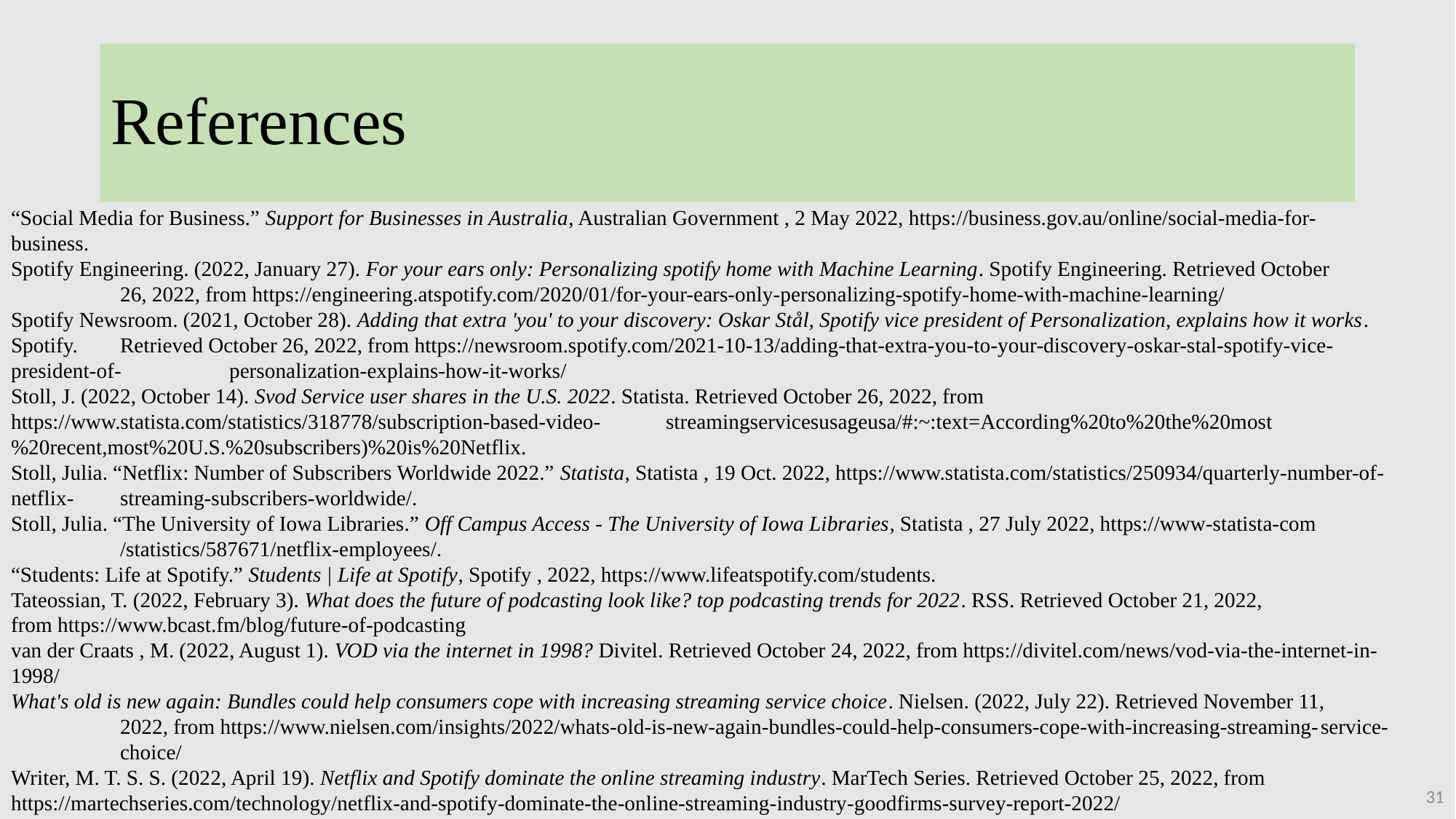

# References
“Social Media for Business.” Support for Businesses in Australia, Australian Government , 2 May 2022, https://business.gov.au/online/social-media-for-	business.
Spotify Engineering. (2022, January 27). For your ears only: Personalizing spotify home with Machine Learning. Spotify Engineering. Retrieved October 	26, 2022, from https://engineering.atspotify.com/2020/01/for-your-ears-only-personalizing-spotify-home-with-machine-learning/
Spotify Newsroom. (2021, October 28). Adding that extra 'you' to your discovery: Oskar Stål, Spotify vice president of Personalization, explains how it works. Spotify. 	Retrieved October 26, 2022, from https://newsroom.spotify.com/2021-10-13/adding-that-extra-you-to-your-discovery-oskar-stal-spotify-vice-president-of-	personalization-explains-how-it-works/
Stoll, J. (2022, October 14). Svod Service user shares in the U.S. 2022. Statista. Retrieved October 26, 2022, from 	https://www.statista.com/statistics/318778/subscription-based-video-	streamingservicesusageusa/#:~:text=According%20to%20the%20most%20recent,most%20U.S.%20subscribers)%20is%20Netflix.
Stoll, Julia. “Netflix: Number of Subscribers Worldwide 2022.” Statista, Statista , 19 Oct. 2022, https://www.statista.com/statistics/250934/quarterly-number-of-netflix-	streaming-subscribers-worldwide/.
Stoll, Julia. “The University of Iowa Libraries.” Off Campus Access - The University of Iowa Libraries, Statista , 27 July 2022, https://www-statista-com 	/statistics/587671/netflix-employees/.
“Students: Life at Spotify.” Students | Life at Spotify, Spotify , 2022, https://www.lifeatspotify.com/students.
Tateossian, T. (2022, February 3). What does the future of podcasting look like? top podcasting trends for 2022. RSS. Retrieved October 21, 2022, 	from https://www.bcast.fm/blog/future-of-podcasting
van der Craats , M. (2022, August 1). VOD via the internet in 1998? Divitel. Retrieved October 24, 2022, from https://divitel.com/news/vod-via-the-internet-in-
1998/
What's old is new again: Bundles could help consumers cope with increasing streaming service choice. Nielsen. (2022, July 22). Retrieved November 11, 	2022, from https://www.nielsen.com/insights/2022/whats-old-is-new-again-bundles-could-help-consumers-cope-with-increasing-streaming-	service-	choice/
Writer, M. T. S. S. (2022, April 19). Netflix and Spotify dominate the online streaming industry. MarTech Series. Retrieved October 25, 2022, from 	https://martechseries.com/technology/netflix-and-spotify-dominate-the-online-streaming-industry-goodfirms-survey-report-2022/

31